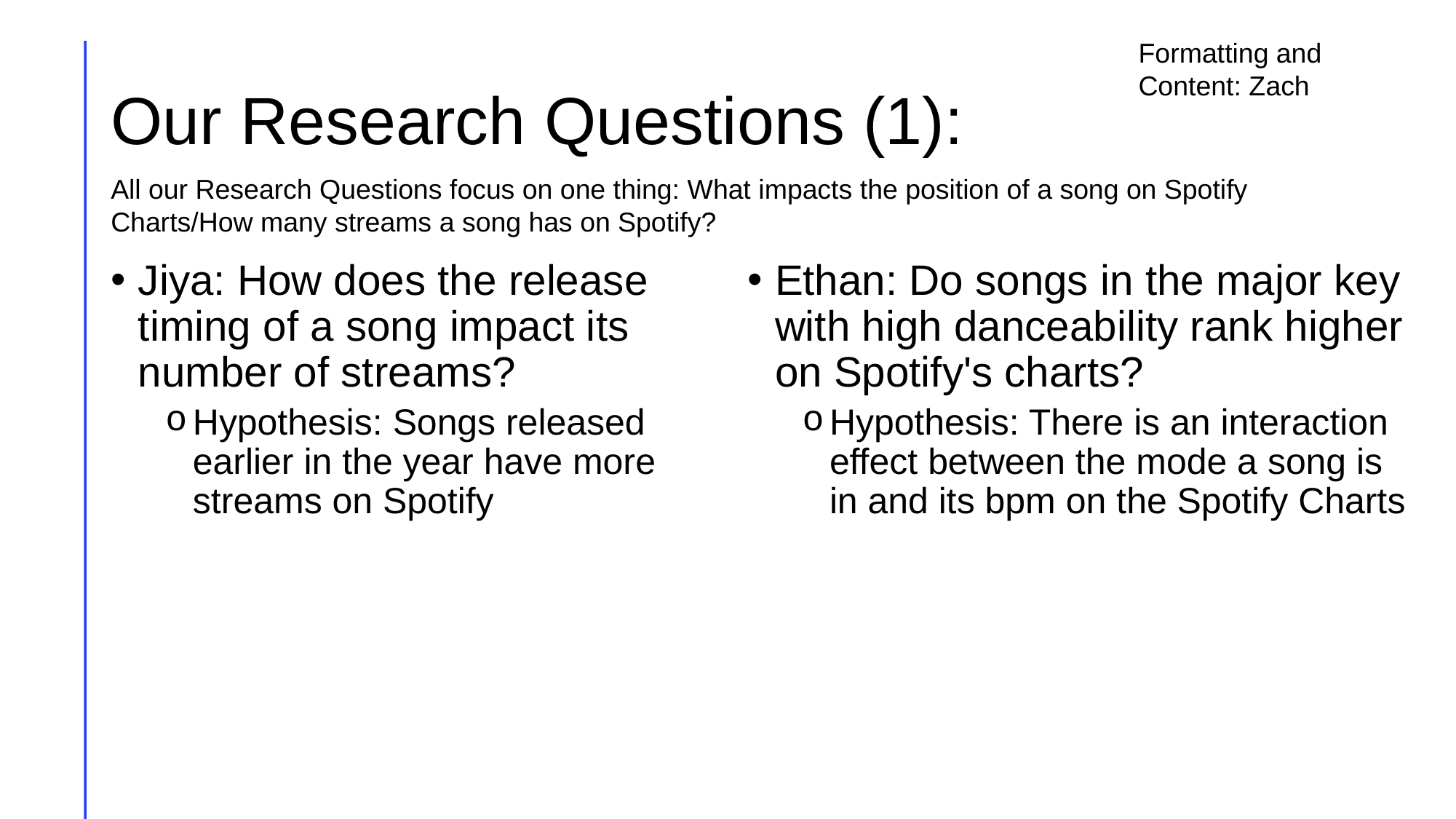

Formatting and Content: Zach
# Our Research Questions (1):
All our Research Questions focus on one thing: What impacts the position of a song on Spotify Charts/How many streams a song has on Spotify?
Jiya: How does the release timing of a song impact its number of streams?
Hypothesis: Songs released earlier in the year have more streams on Spotify

Ethan: Do songs in the major key with high danceability rank higher on Spotify's charts?
Hypothesis: There is an interaction effect between the mode a song is in and its bpm on the Spotify Charts